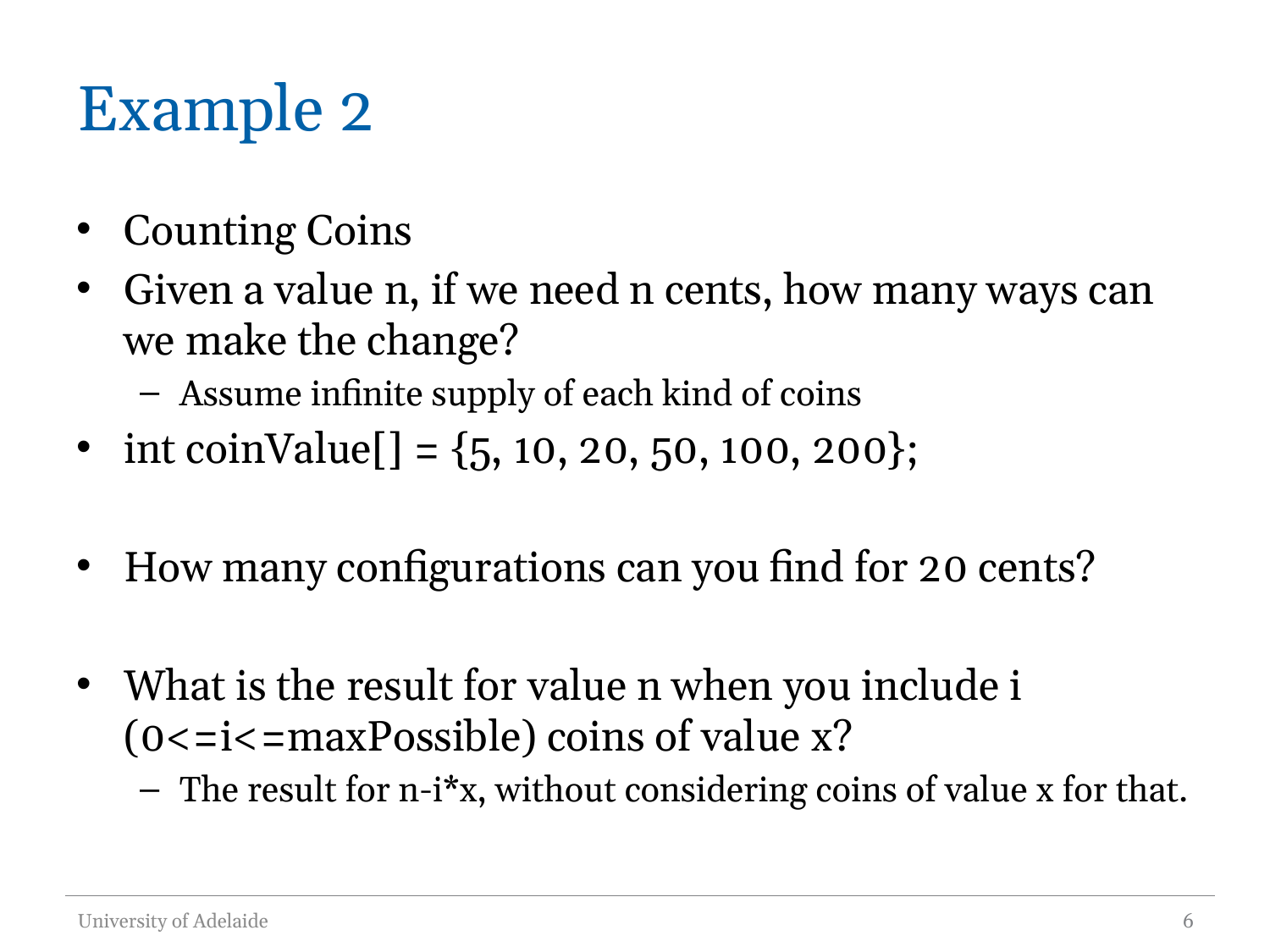

# Example 2
Counting Coins
Given a value n, if we need n cents, how many ways can we make the change?
Assume infinite supply of each kind of coins
int coinValue[] = {5, 10, 20, 50, 100, 200};

How many configurations can you find for 20 cents?

What is the result for value n when you include i (0<=i<=maxPossible) coins of value x?
The result for n-i*x, without considering coins of value x for that.
University of Adelaide
6